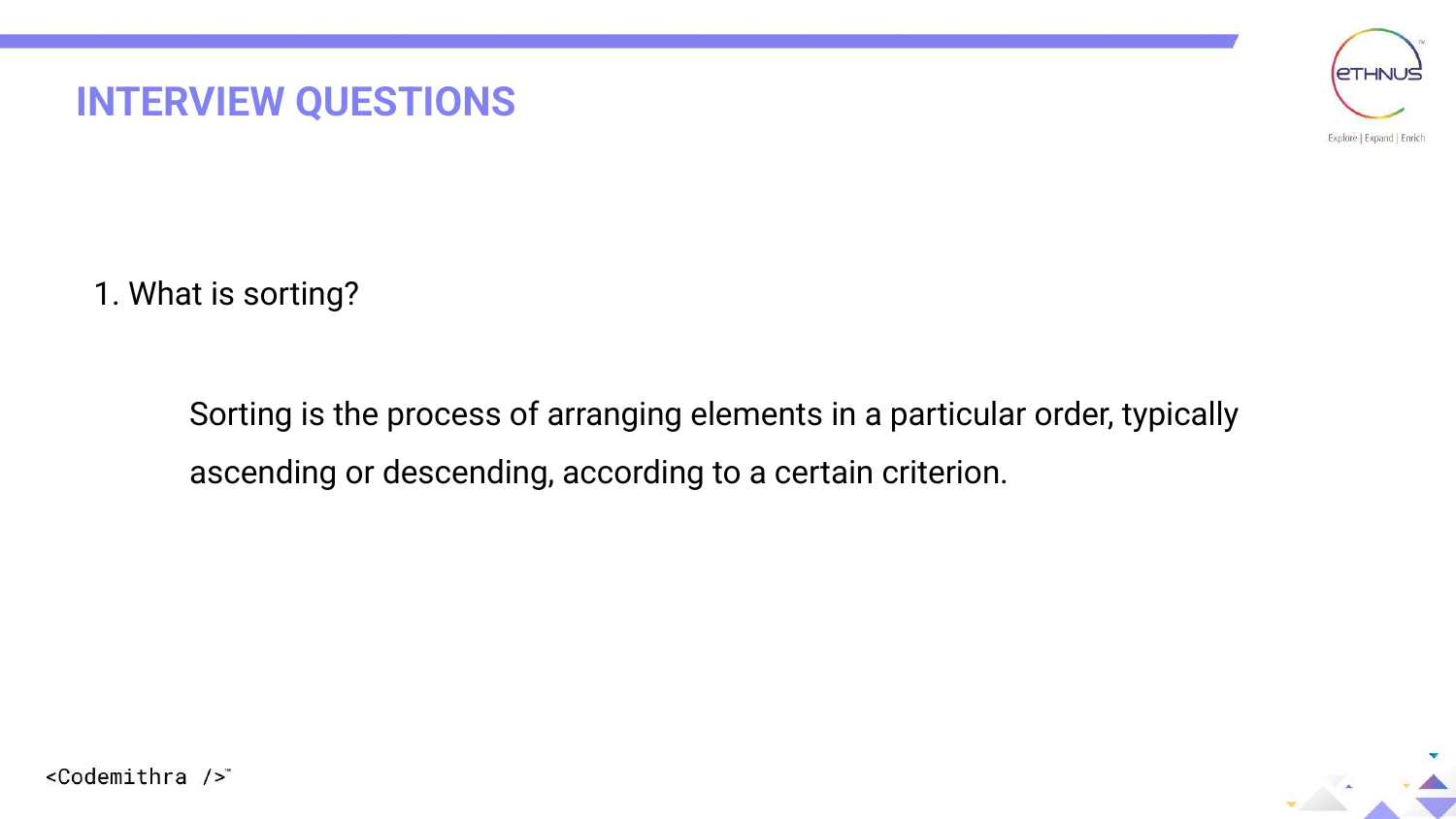

INTERVIEW QUESTIONS
1. What is sorting?
Sorting is the process of arranging elements in a particular order, typically ascending or descending, according to a certain criterion.